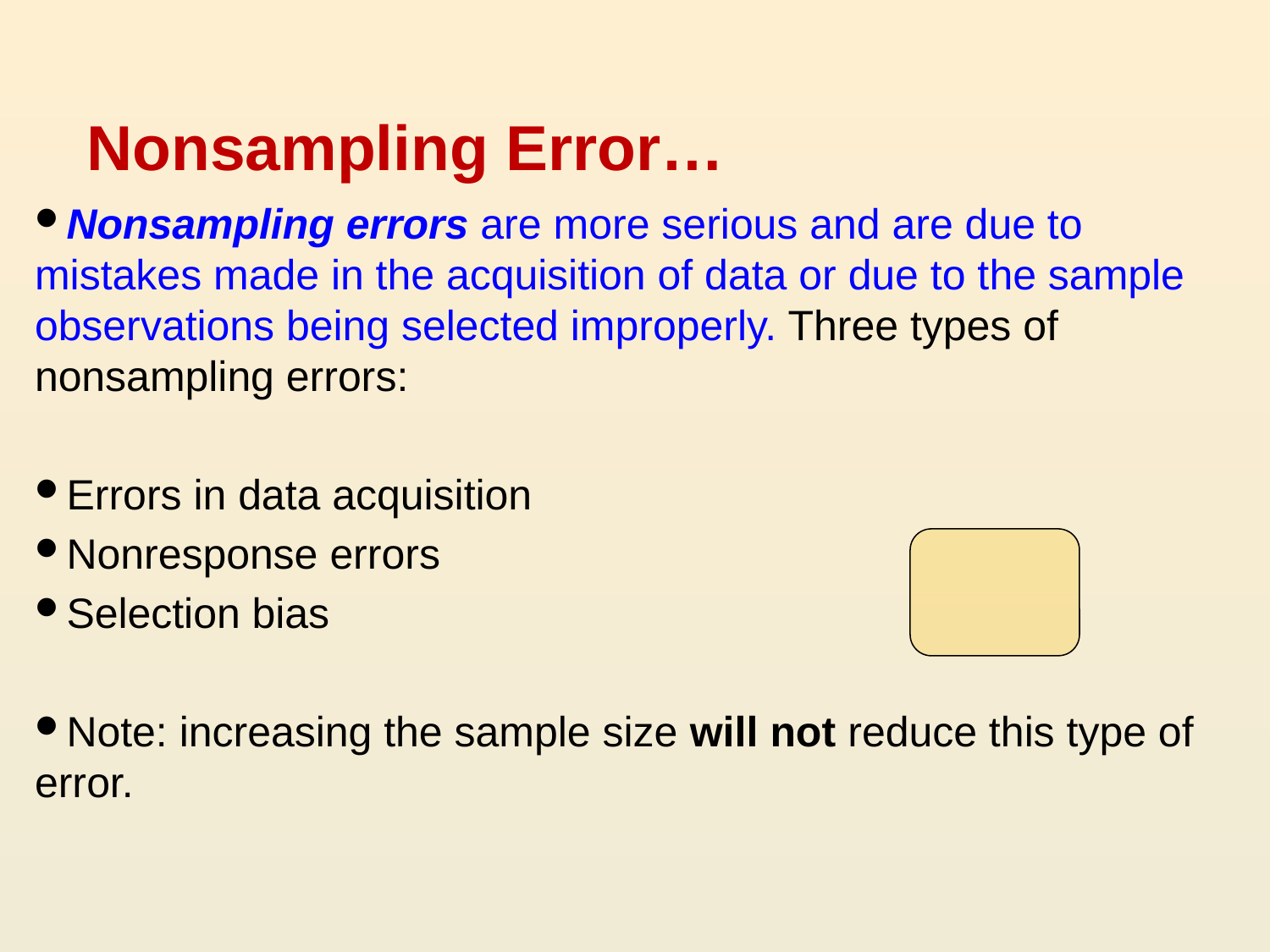

# Nonsampling Error…
Nonsampling errors are more serious and are due to mistakes made in the acquisition of data or due to the sample observations being selected improperly. Three types of nonsampling errors:

Errors in data acquisition
Nonresponse errors
Selection bias

Note: increasing the sample size will not reduce this type of error.